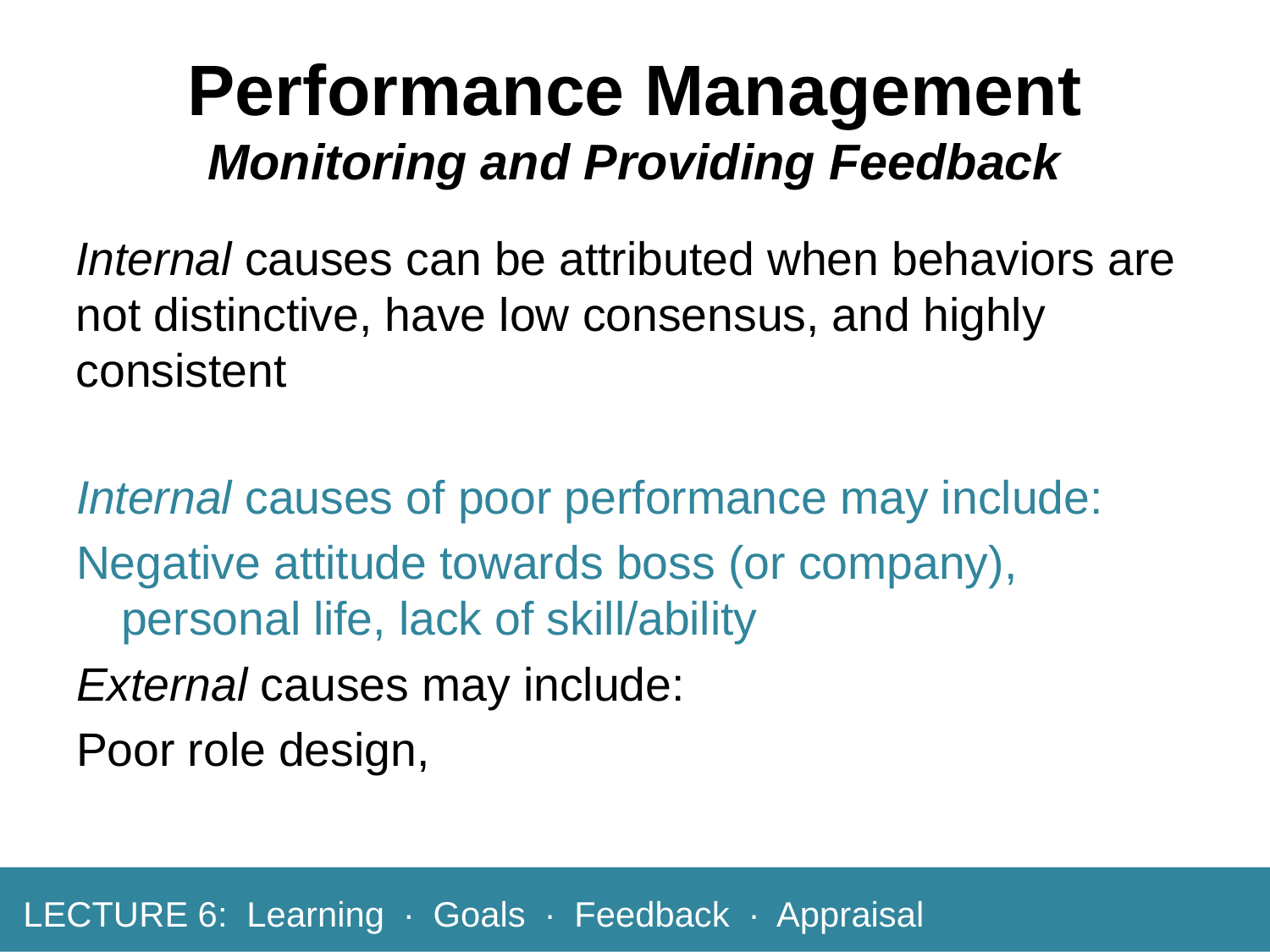

Performance Management
Monitoring and Providing Feedback
Internal causes can be attributed when behaviors are not distinctive, have low consensus, and highly consistent

Internal causes of poor performance may include:
Negative attitude towards boss (or company), personal life, lack of skill/ability
External causes may include:
Poor role design,

LECTURE 6:  Learning  ∙  Goals  ∙  Feedback  ∙  Appraisal